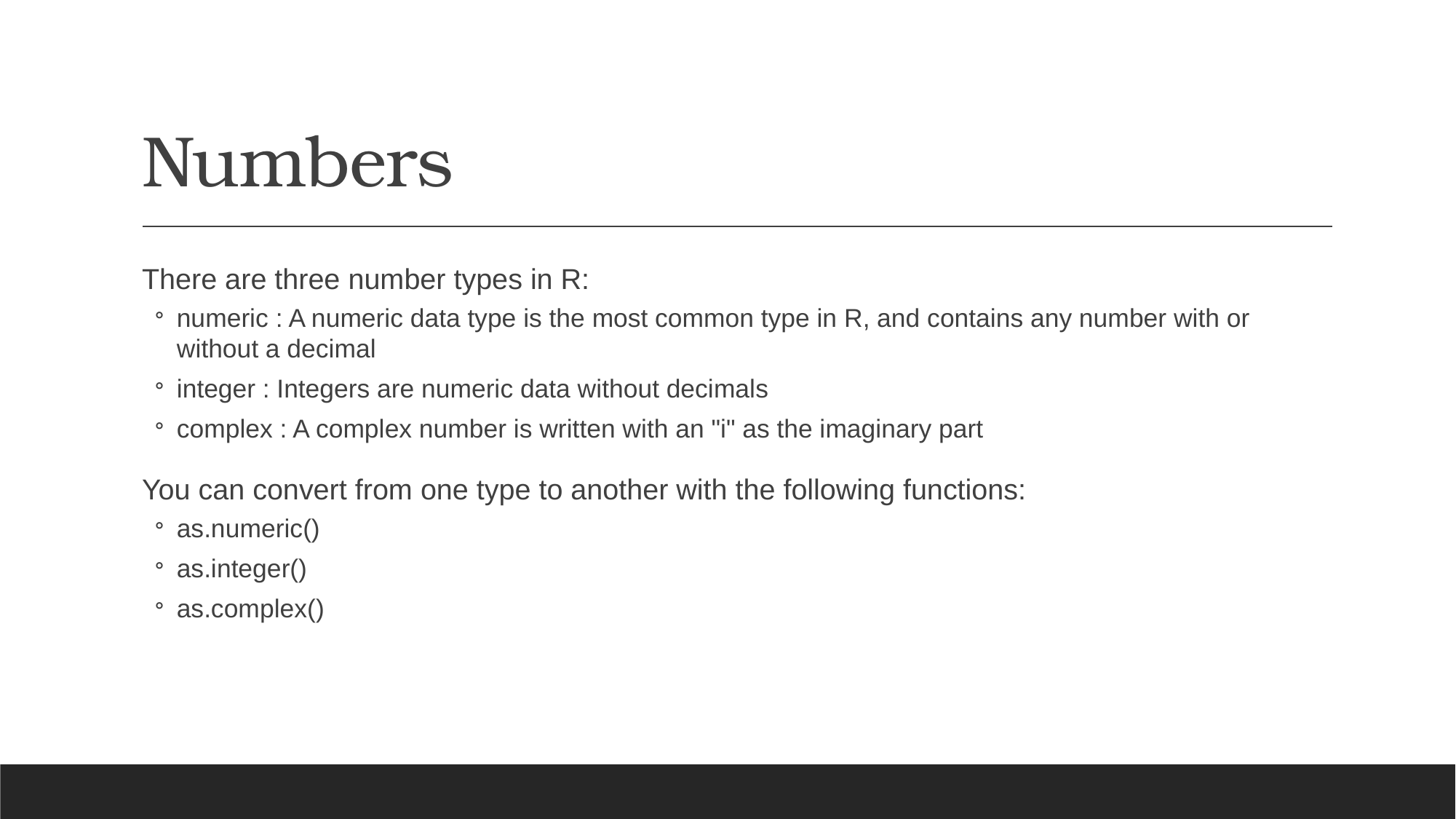

# Numbers
There are three number types in R:
numeric : A numeric data type is the most common type in R, and contains any number with or without a decimal
integer : Integers are numeric data without decimals
complex : A complex number is written with an "i" as the imaginary part
You can convert from one type to another with the following functions:
as.numeric()
as.integer()
as.complex()